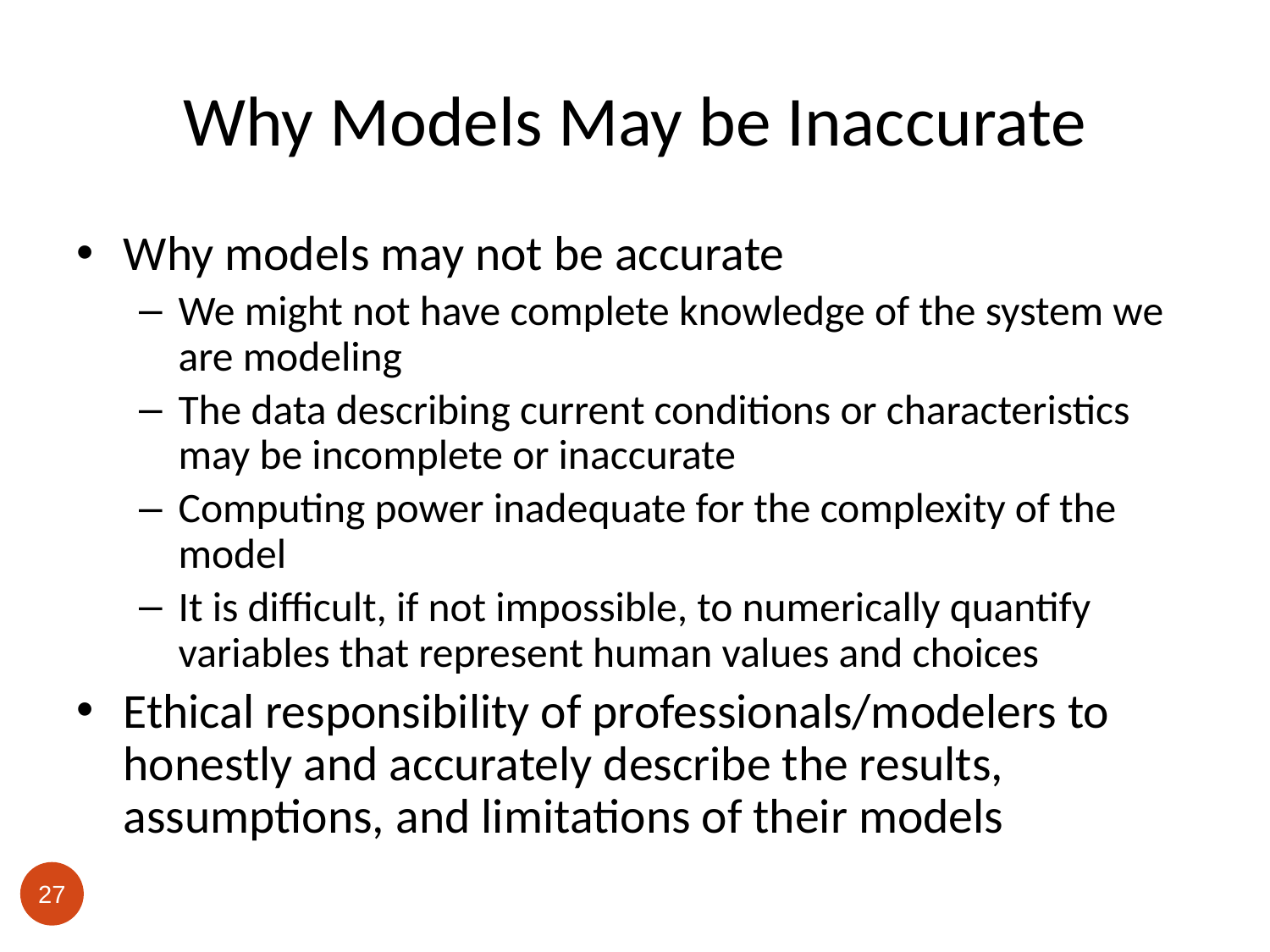

# Why Models May be Inaccurate
Why models may not be accurate
We might not have complete knowledge of the system we are modeling
The data describing current conditions or characteristics may be incomplete or inaccurate
Computing power inadequate for the complexity of the model
It is difficult, if not impossible, to numerically quantify variables that represent human values and choices
Ethical responsibility of professionals/modelers to honestly and accurately describe the results, assumptions, and limitations of their models

27